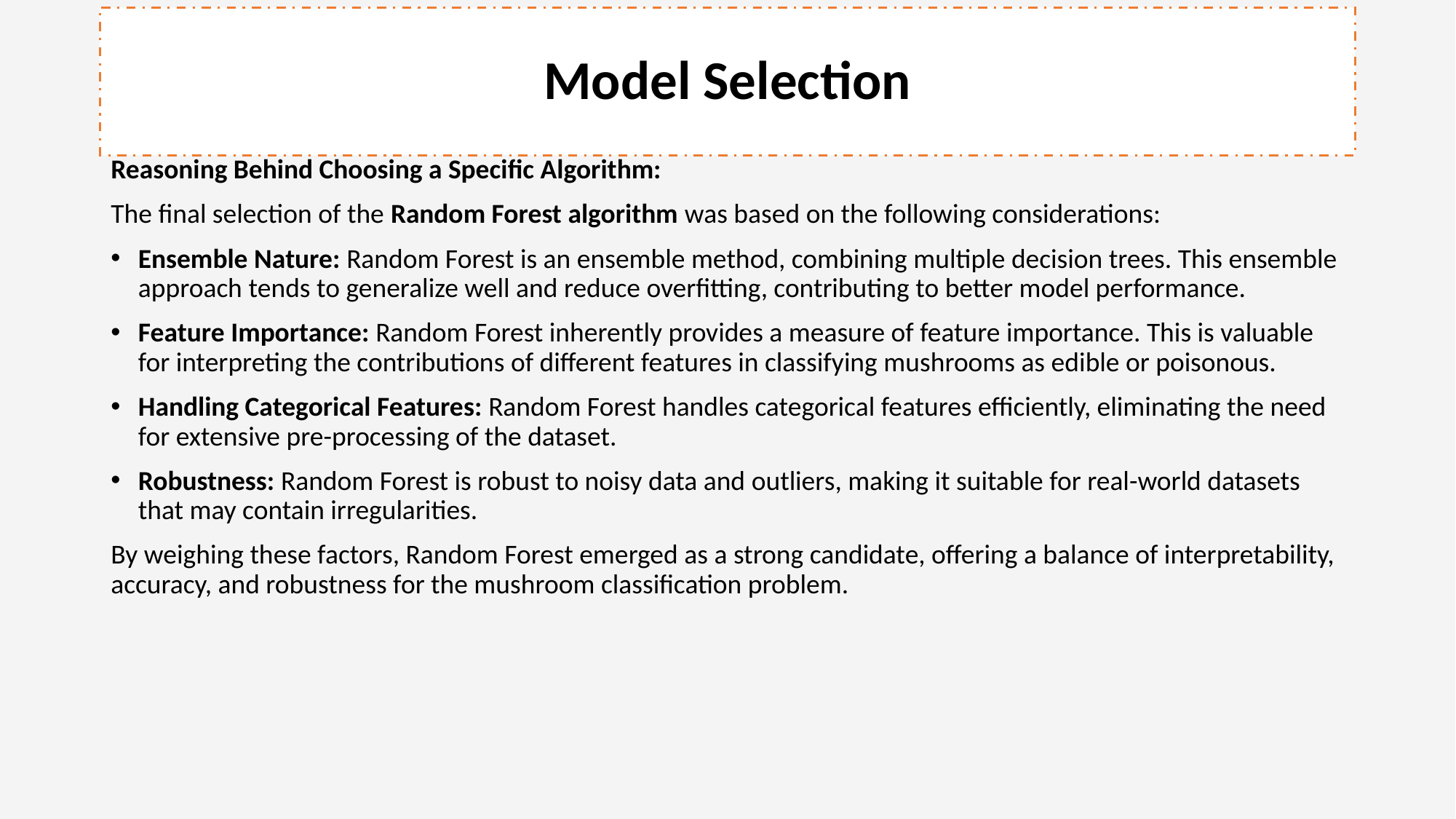

# Model Selection
Reasoning Behind Choosing a Specific Algorithm:
The final selection of the Random Forest algorithm was based on the following considerations:
Ensemble Nature: Random Forest is an ensemble method, combining multiple decision trees. This ensemble approach tends to generalize well and reduce overfitting, contributing to better model performance.
Feature Importance: Random Forest inherently provides a measure of feature importance. This is valuable for interpreting the contributions of different features in classifying mushrooms as edible or poisonous.
Handling Categorical Features: Random Forest handles categorical features efficiently, eliminating the need for extensive pre-processing of the dataset.
Robustness: Random Forest is robust to noisy data and outliers, making it suitable for real-world datasets that may contain irregularities.
By weighing these factors, Random Forest emerged as a strong candidate, offering a balance of interpretability, accuracy, and robustness for the mushroom classification problem.